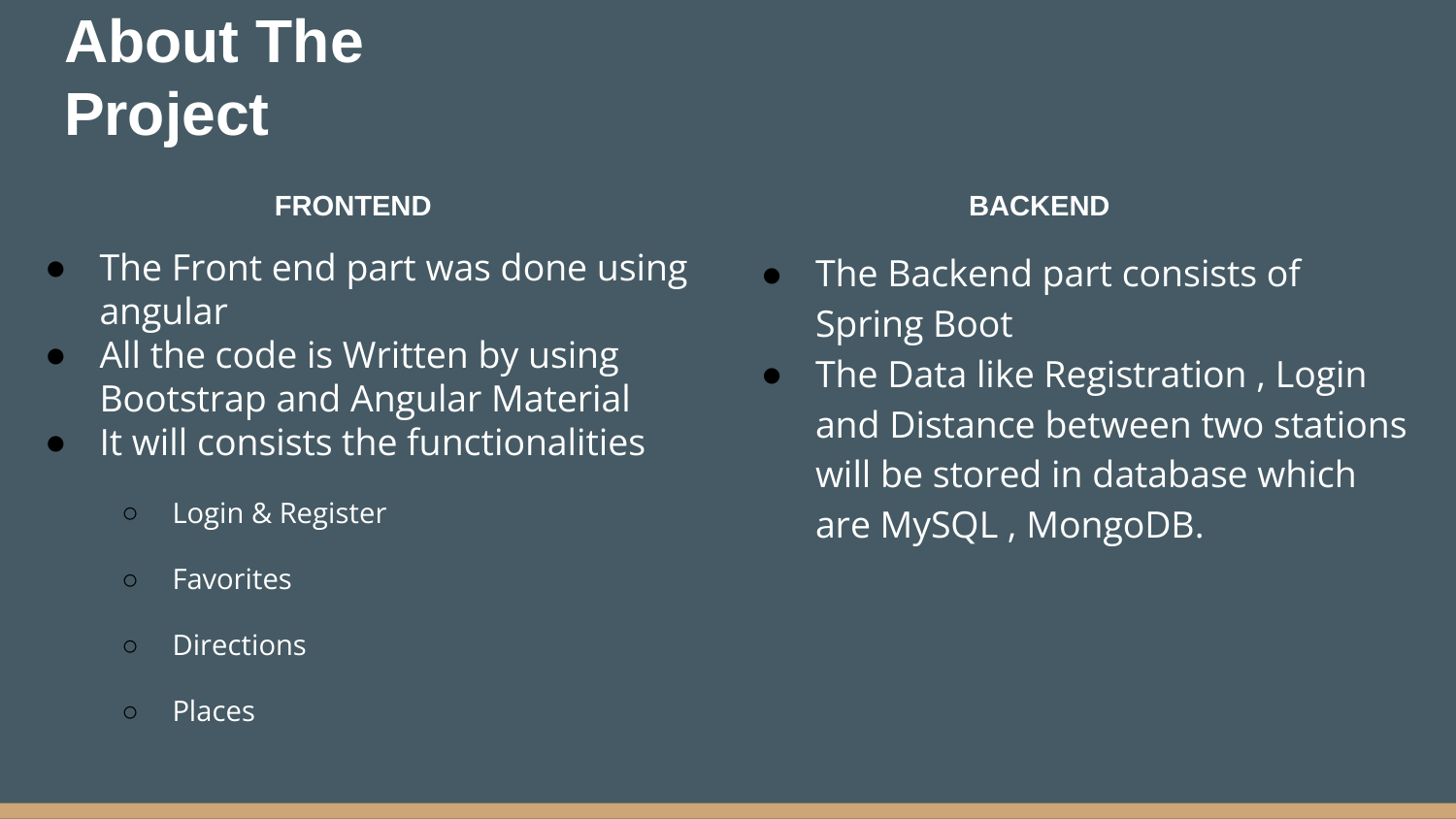

# About The Project
FRONTEND
BACKEND
The Front end part was done using angular
All the code is Written by using Bootstrap and Angular Material
It will consists the functionalities
Login & Register
Favorites
Directions
Places
The Backend part consists of Spring Boot
The Data like Registration , Login and Distance between two stations will be stored in database which are MySQL , MongoDB.